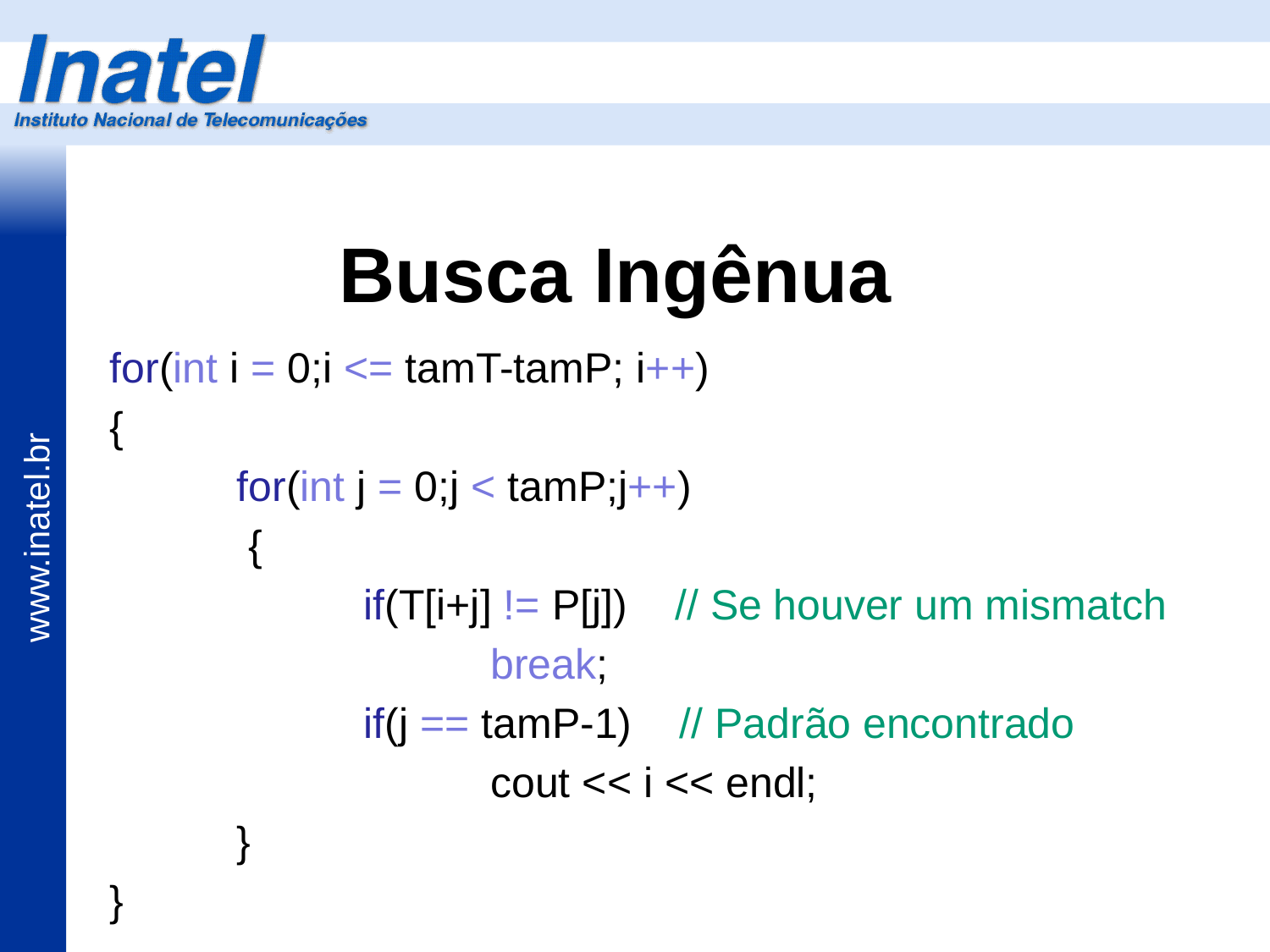

# Busca Ingênua
for(int i = 0;i <= tamT-tamP; i++)
{
	for(int j = 0;j < tamP;j++)
	 {
		if(T[i+j] != P[j])    // Se houver um mismatch
			break;
		if(j == tamP-1)    // Padrão encontrado
			cout << i << endl;
	}
}